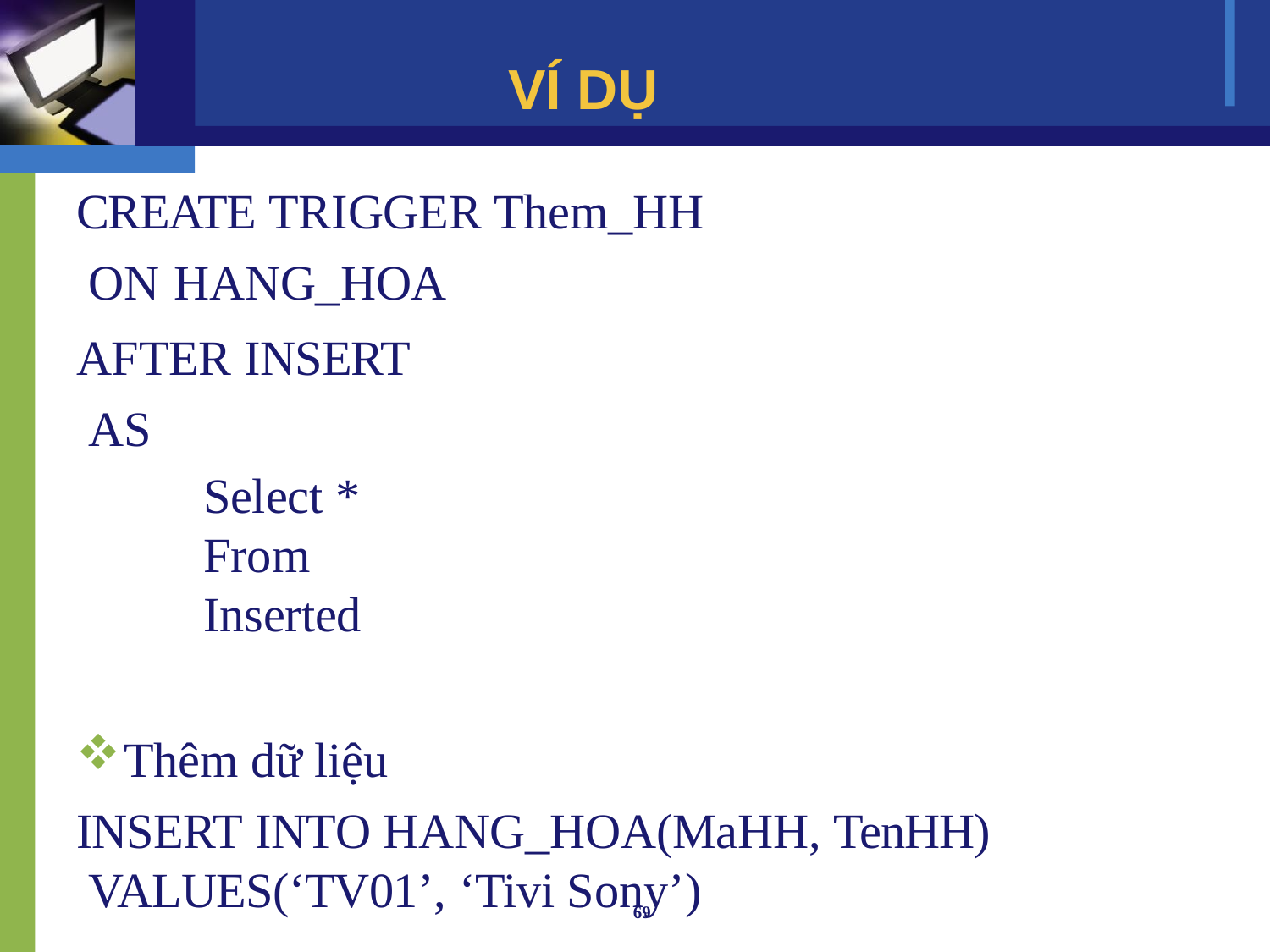

# VÍ DỤ
CREATE TRIGGER Them_HH  ON	HANG_HOA
AFTER INSERT  AS
Select * From Inserted

Thêm dữ liệu
INSERT INTO HANG_HOA(MaHH, TenHH)  VALUES(‘TV01’, ‘Tivi Sony’)
69